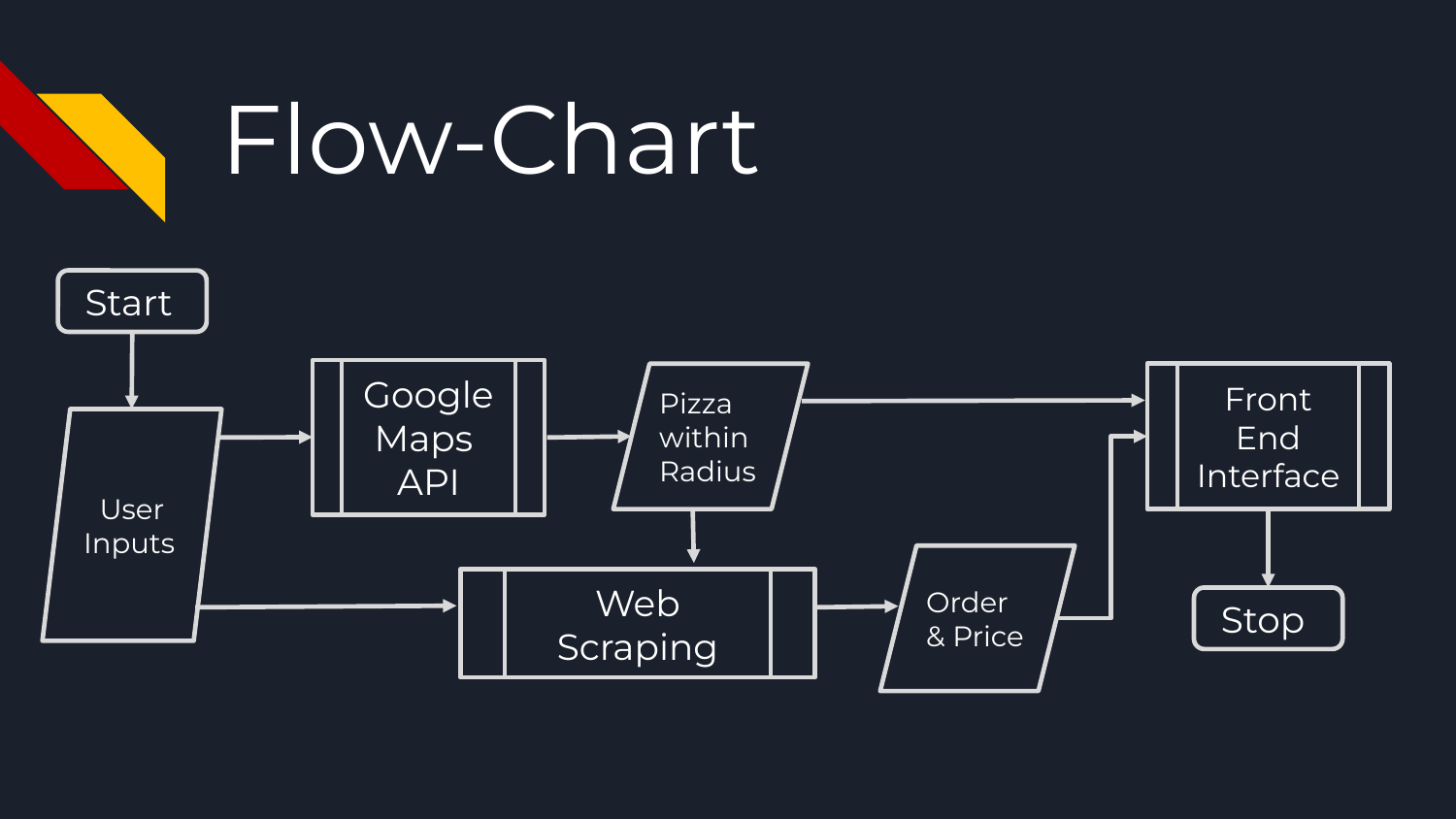

# Flow-Chart
 Start
Google
Maps
API
Pizza within Radius
Front
End
Interface
User
Inputs
Order & Price
Web Scraping
 Stop